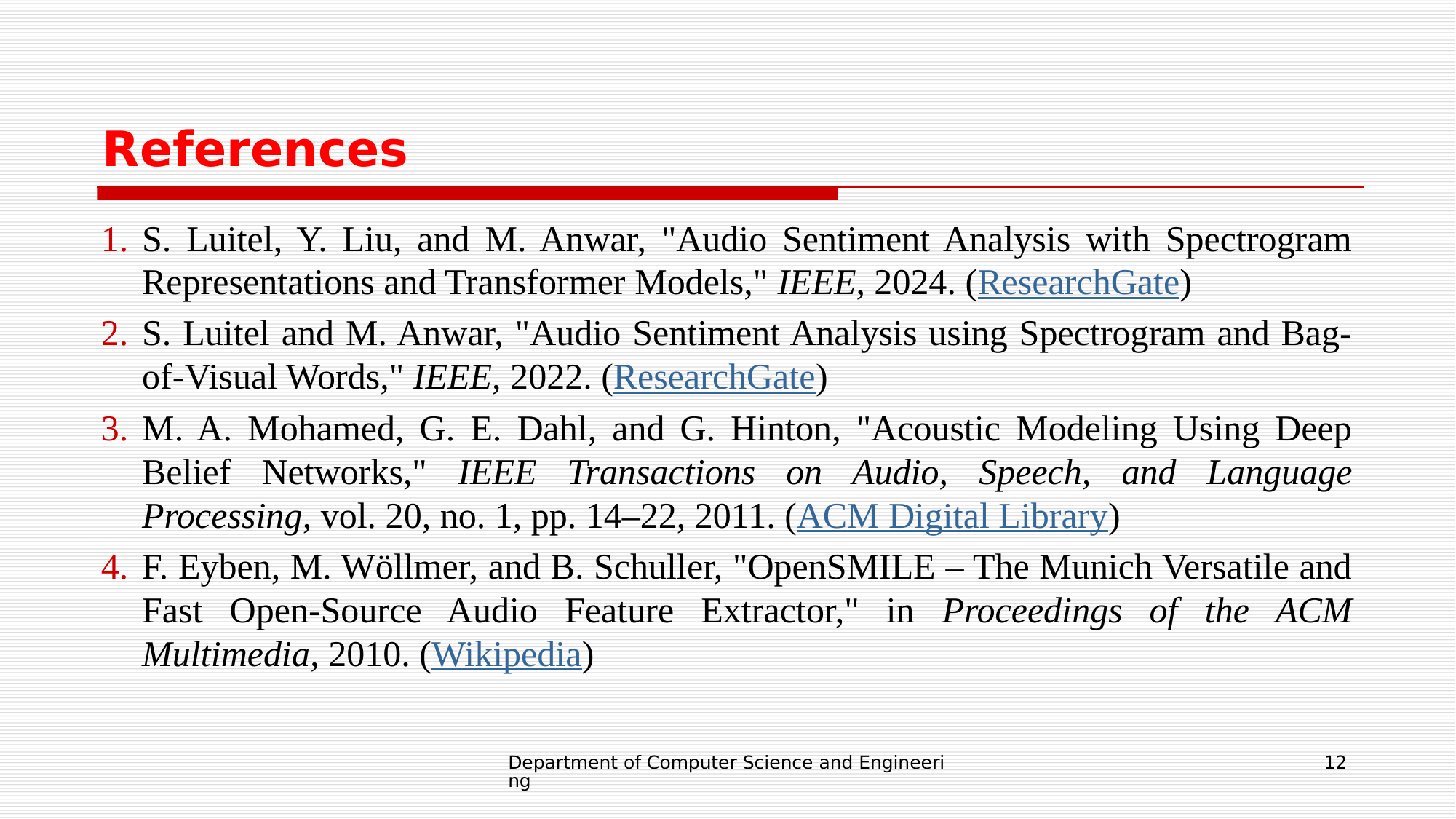

# References
S. Luitel, Y. Liu, and M. Anwar, "Audio Sentiment Analysis with Spectrogram Representations and Transformer Models," IEEE, 2024. (ResearchGate)
S. Luitel and M. Anwar, "Audio Sentiment Analysis using Spectrogram and Bag-of-Visual Words," IEEE, 2022. (ResearchGate)
M. A. Mohamed, G. E. Dahl, and G. Hinton, "Acoustic Modeling Using Deep Belief Networks," IEEE Transactions on Audio, Speech, and Language Processing, vol. 20, no. 1, pp. 14–22, 2011. (ACM Digital Library)
F. Eyben, M. Wöllmer, and B. Schuller, "OpenSMILE – The Munich Versatile and Fast Open-Source Audio Feature Extractor," in Proceedings of the ACM Multimedia, 2010. (Wikipedia)

Department of Computer Science and Engineering
12